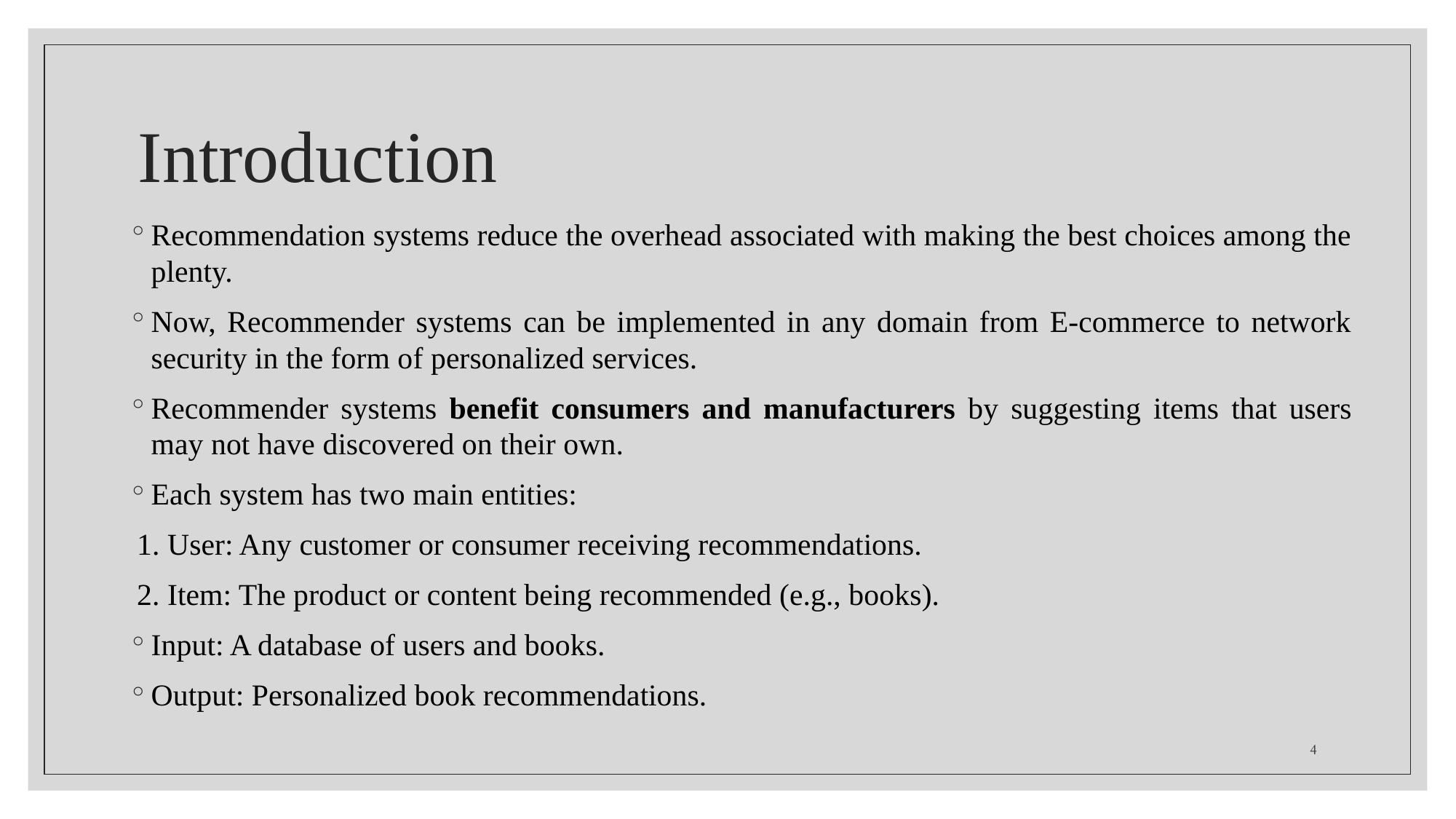

# Introduction
Recommendation systems reduce the overhead associated with making the best choices among the plenty.
Now, Recommender systems can be implemented in any domain from E-commerce to network security in the form of personalized services.
Recommender systems benefit consumers and manufacturers by suggesting items that users may not have discovered on their own.
Each system has two main entities:
 1. User: Any customer or consumer receiving recommendations.
 2. Item: The product or content being recommended (e.g., books).
Input: A database of users and books.
Output: Personalized book recommendations.
4